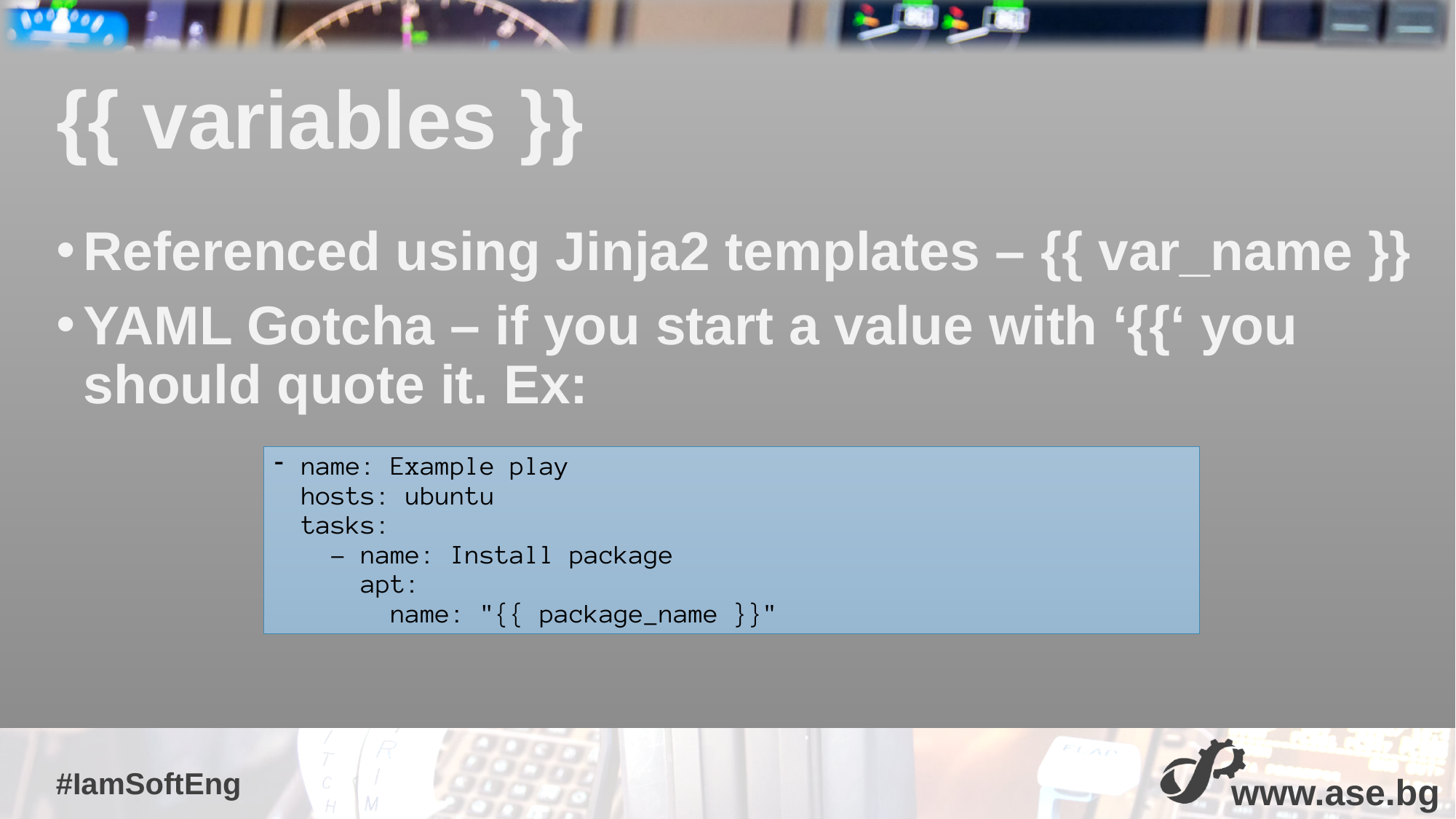

# {{ variables }}
Referenced using Jinja2 templates – {{ var_name }}
YAML Gotcha – if you start a value with ‘{{‘ you should quote it. Ex:
name: Example play
hosts: ubuntu
tasks:
  - name: Install package
    apt:
      name: "{{ package_name }}"